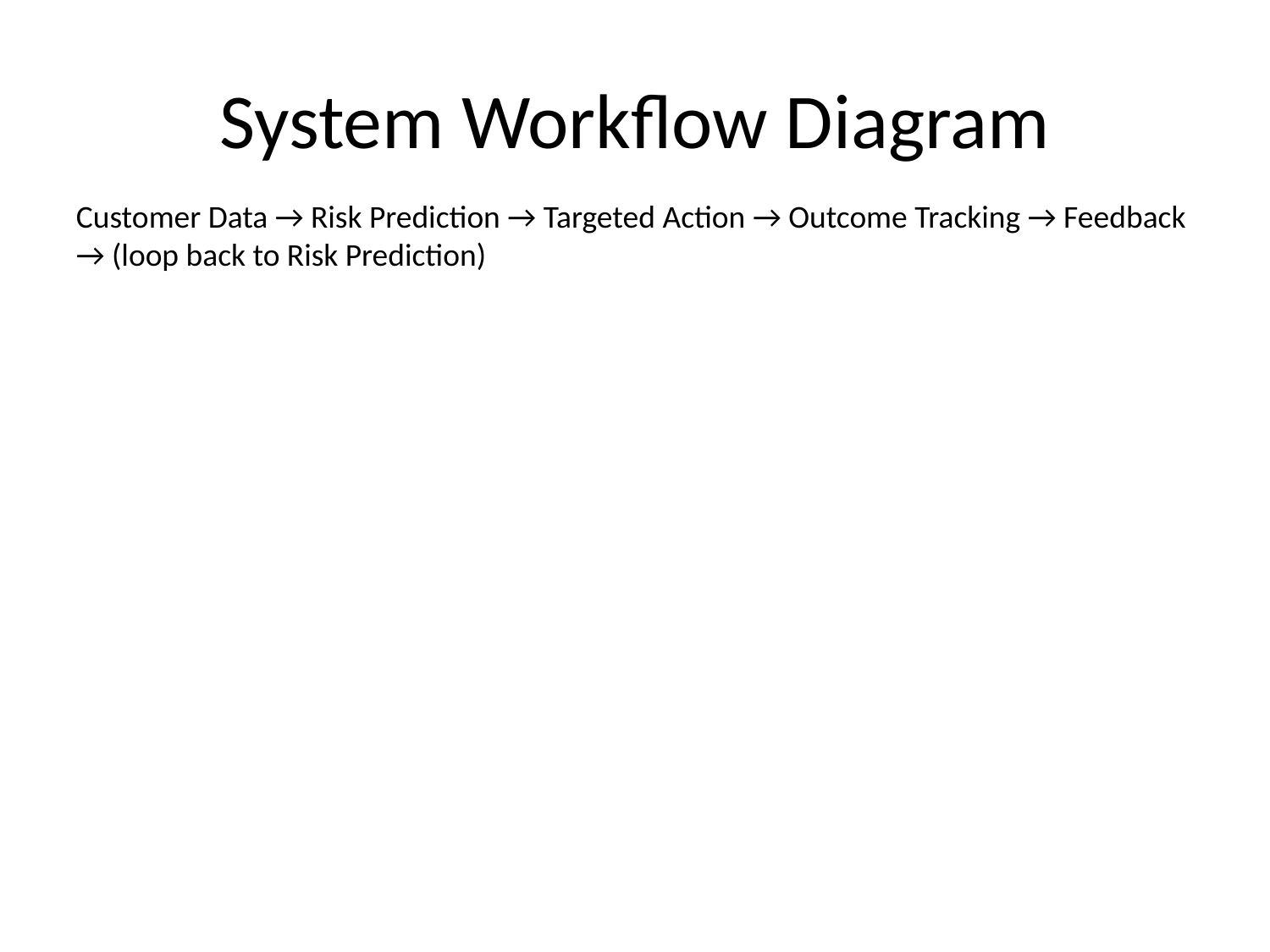

# System Workflow Diagram
Customer Data → Risk Prediction → Targeted Action → Outcome Tracking → Feedback → (loop back to Risk Prediction)